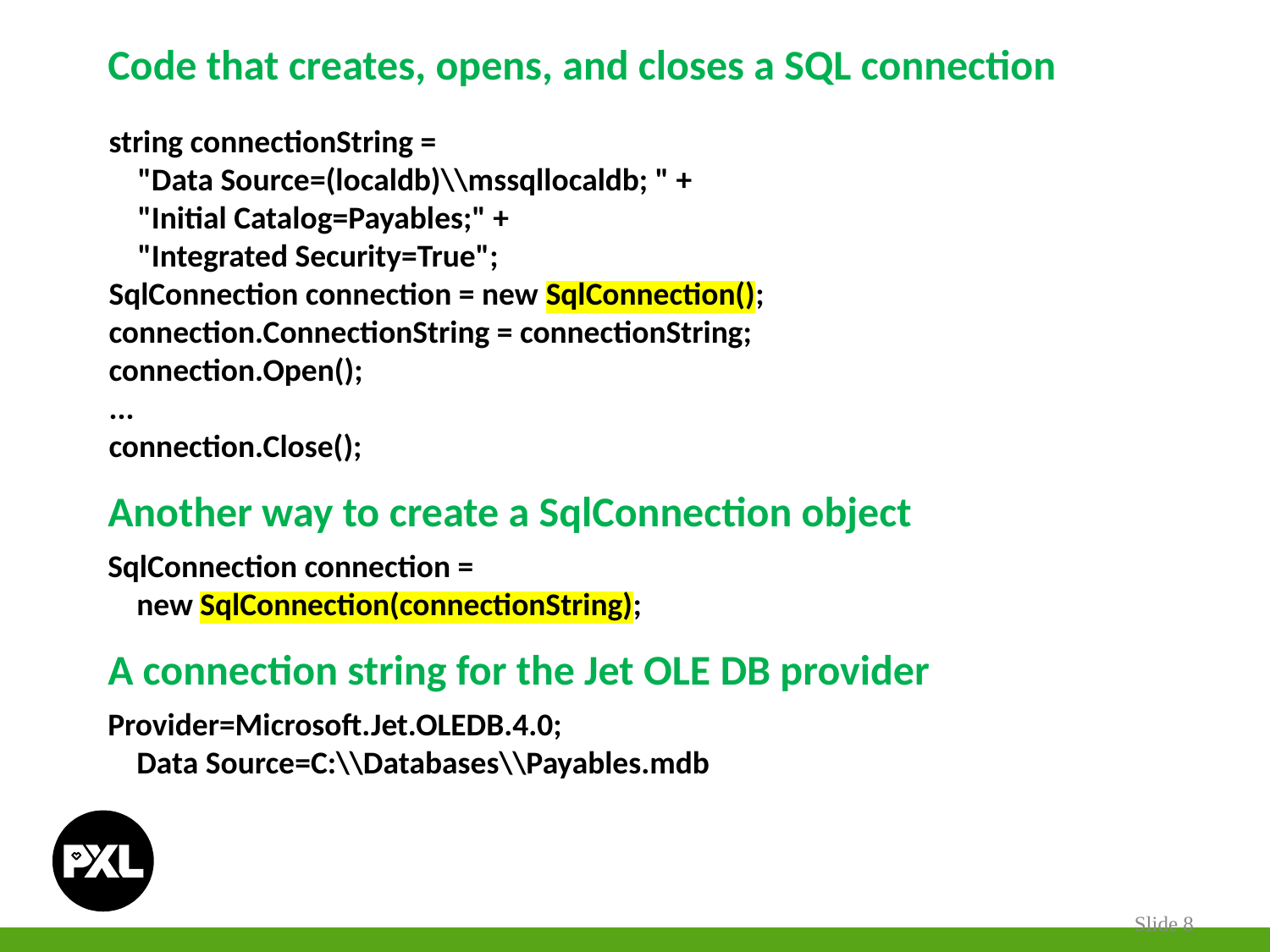

Code that creates, opens, and closes a SQL connection
string connectionString =
    "Data Source=(localdb)\\mssqllocaldb; " +
    "Initial Catalog=Payables;" +
    "Integrated Security=True";
SqlConnection connection = new SqlConnection();
connection.ConnectionString = connectionString;
connection.Open();
...
connection.Close();
Another way to create a SqlConnection object
SqlConnection connection =
    new SqlConnection(connectionString);
A connection string for the Jet OLE DB provider
Provider=Microsoft.Jet.OLEDB.4.0;
    Data Source=C:\\Databases\\Payables.mdb

Slide 8